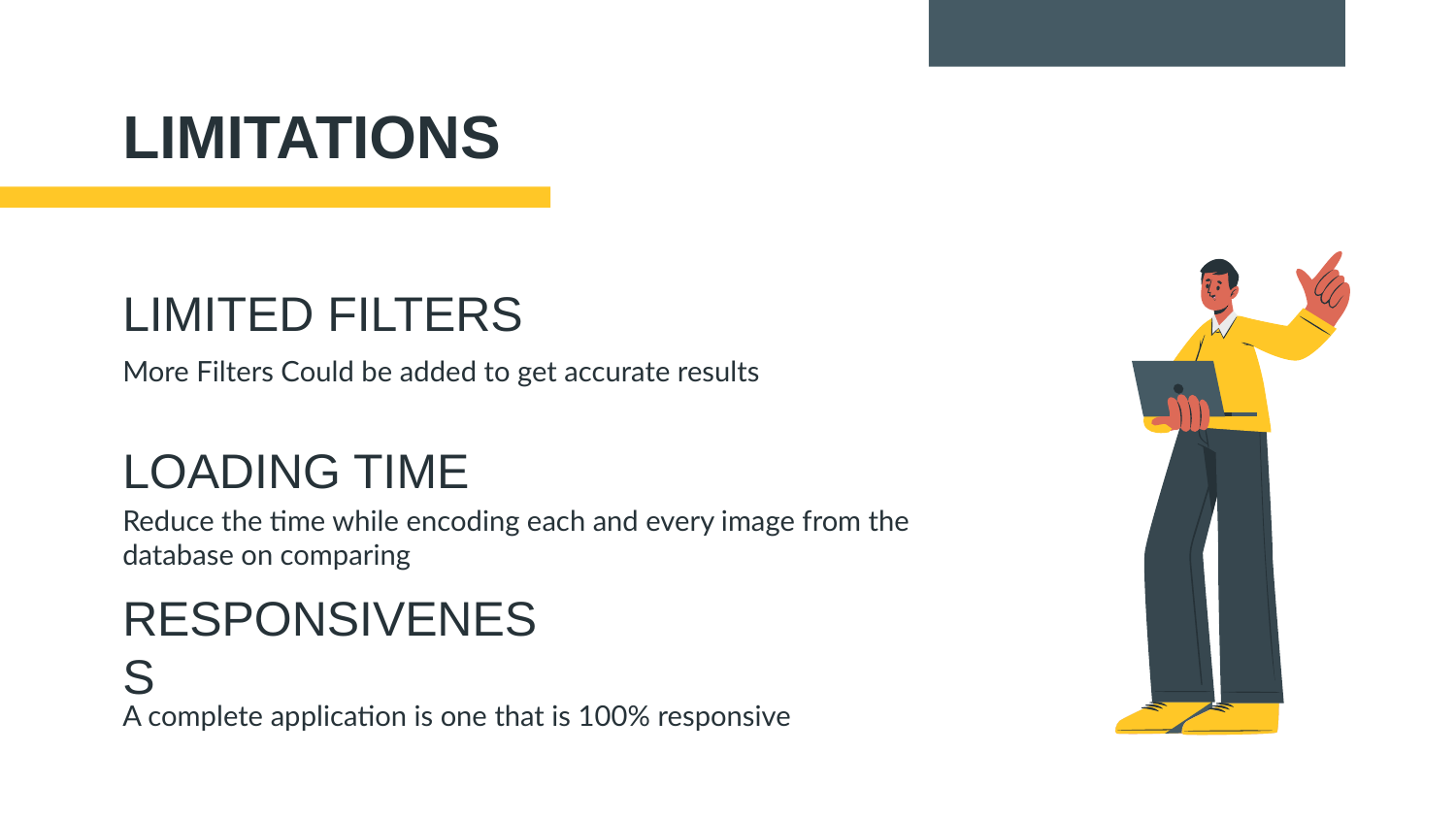

# LIMITATIONS

LIMITED FILTERS
More Filters Could be added to get accurate results
LOADING TIME
Reduce the time while encoding each and every image from the database on comparing
RESPONSIVENESS
A complete application is one that is 100% responsive